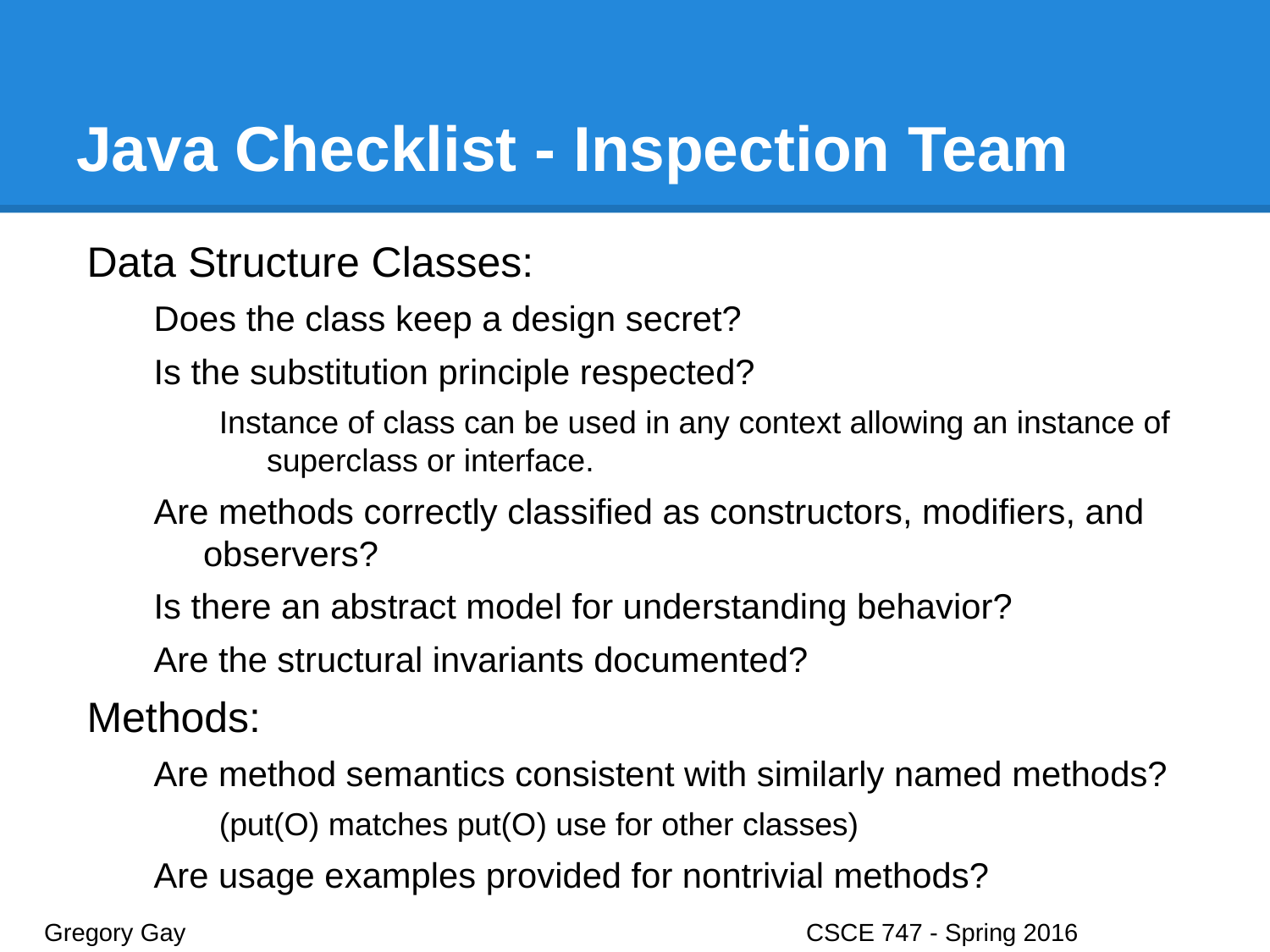

# Java Checklist - Inspection Team
Data Structure Classes:
Does the class keep a design secret?
Is the substitution principle respected?
Instance of class can be used in any context allowing an instance of superclass or interface.
Are methods correctly classified as constructors, modifiers, and observers?
Is there an abstract model for understanding behavior?
Are the structural invariants documented?
Methods:
Are method semantics consistent with similarly named methods?
(put(O) matches put(O) use for other classes)
Are usage examples provided for nontrivial methods?
Gregory Gay					CSCE 747 - Spring 2016							20